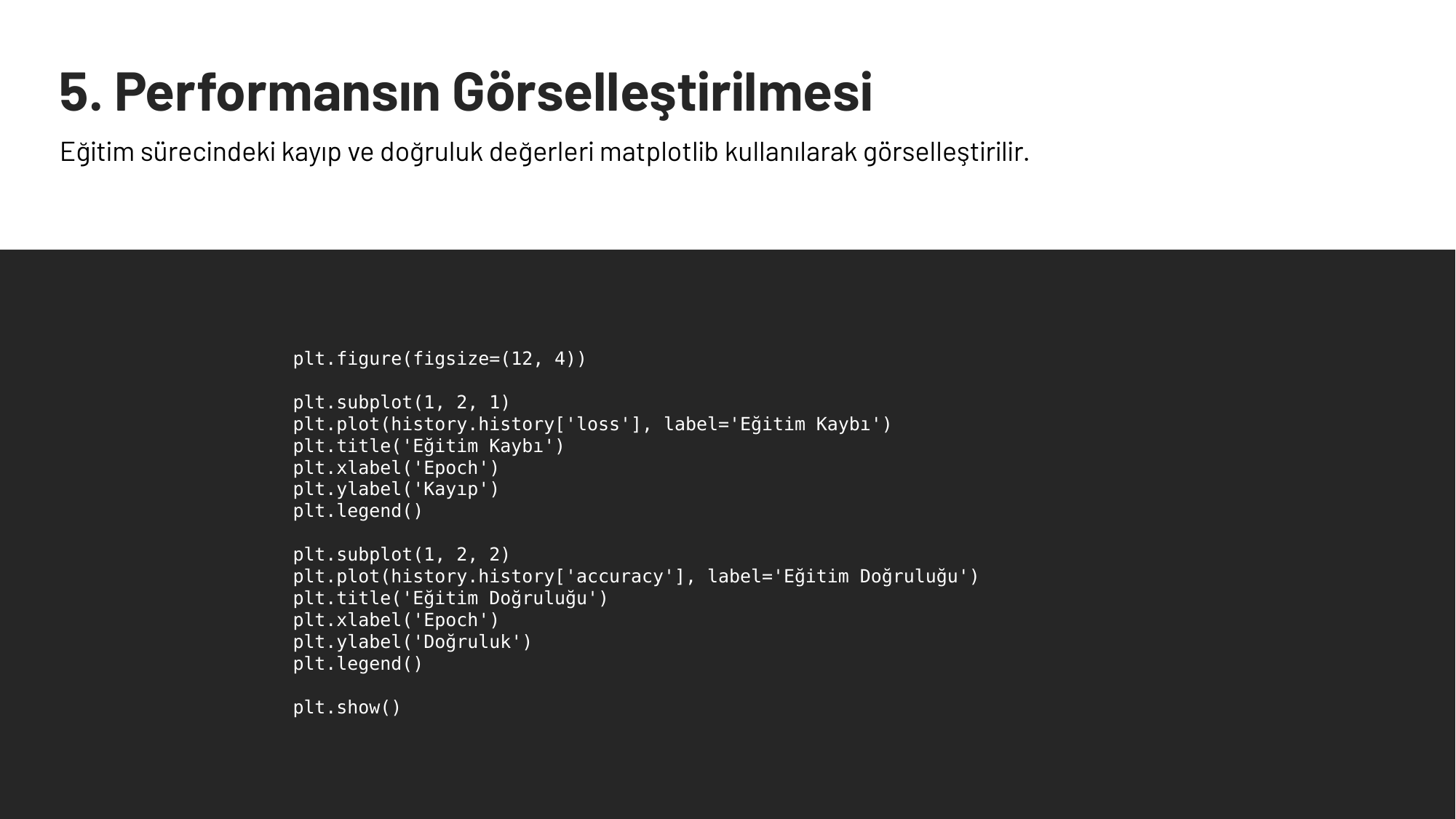

5. Performansın Görselleştirilmesi
Eğitim sürecindeki kayıp ve doğruluk değerleri matplotlib kullanılarak görselleştirilir.

plt.figure(figsize=(12, 4))

plt.subplot(1, 2, 1)
plt.plot(history.history['loss'], label='Eğitim Kaybı')
plt.title('Eğitim Kaybı')
plt.xlabel('Epoch')
plt.ylabel('Kayıp')
plt.legend()

plt.subplot(1, 2, 2)
plt.plot(history.history['accuracy'], label='Eğitim Doğruluğu')
plt.title('Eğitim Doğruluğu')
plt.xlabel('Epoch')
plt.ylabel('Doğruluk')
plt.legend()

plt.show()